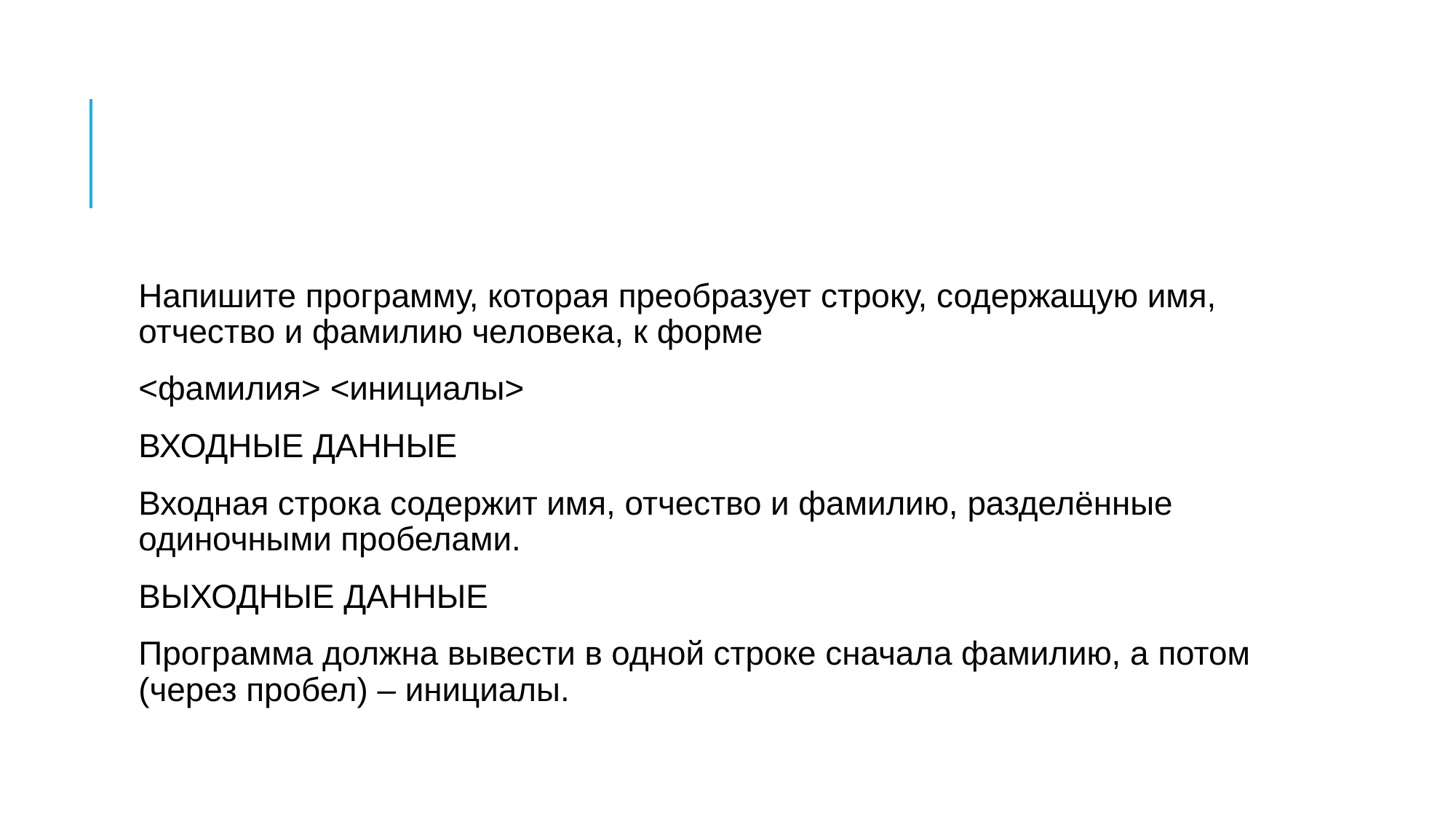

#
Напишите программу, которая преобразует строку, содержащую имя, отчество и фамилию человека, к форме
<фамилия> <инициалы>
ВХОДНЫЕ ДАННЫЕ
Входная строка содержит имя, отчество и фамилию, разделённые одиночными пробелами.
ВЫХОДНЫЕ ДАННЫЕ
Программа должна вывести в одной строке сначала фамилию, а потом (через пробел) – инициалы.